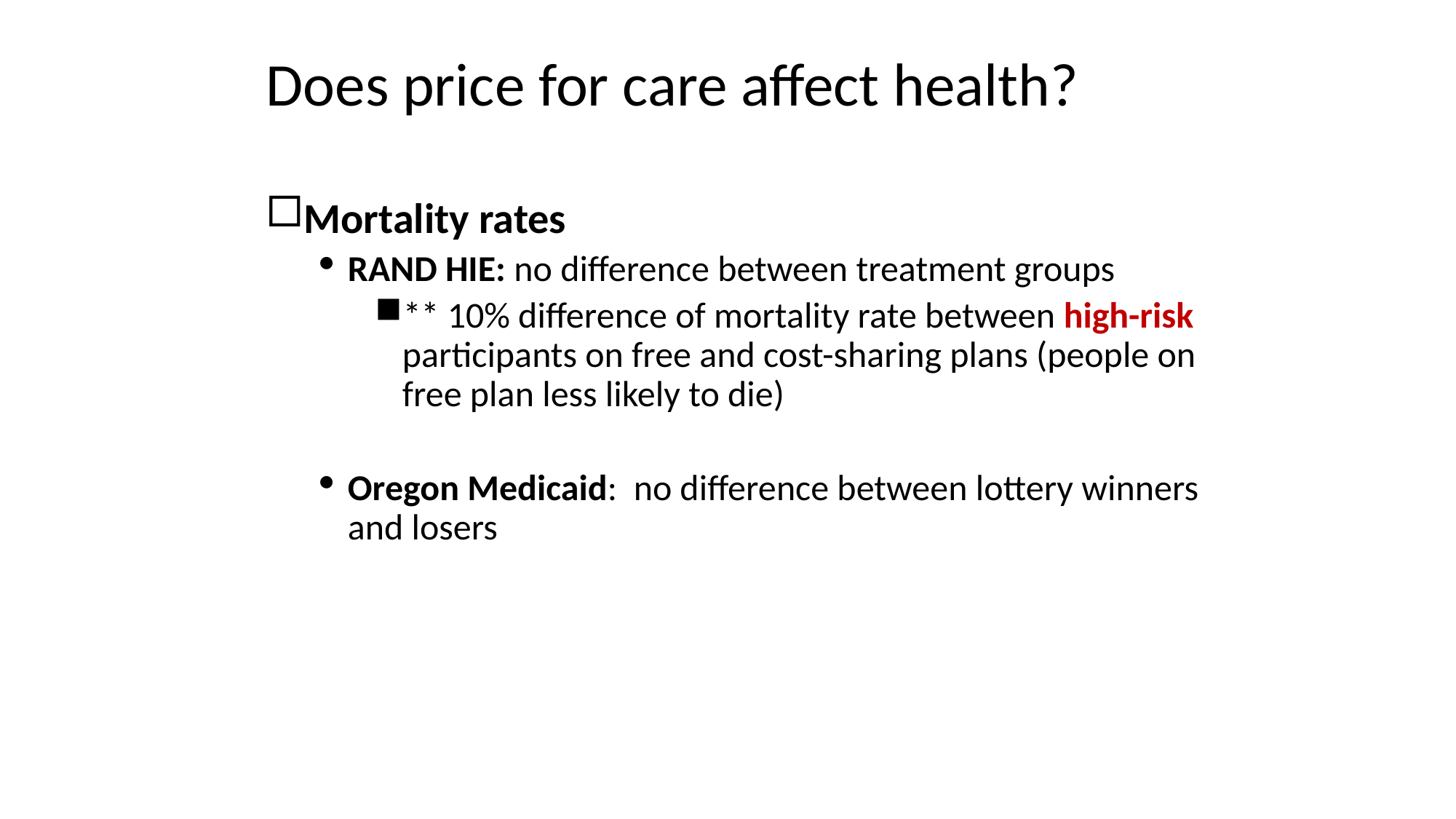

# Does price for care affect health?
Mortality rates
RAND HIE: no difference between treatment groups
** 10% difference of mortality rate between high-risk participants on free and cost-sharing plans (people on free plan less likely to die)

Oregon Medicaid:  no difference between lottery winners and losers